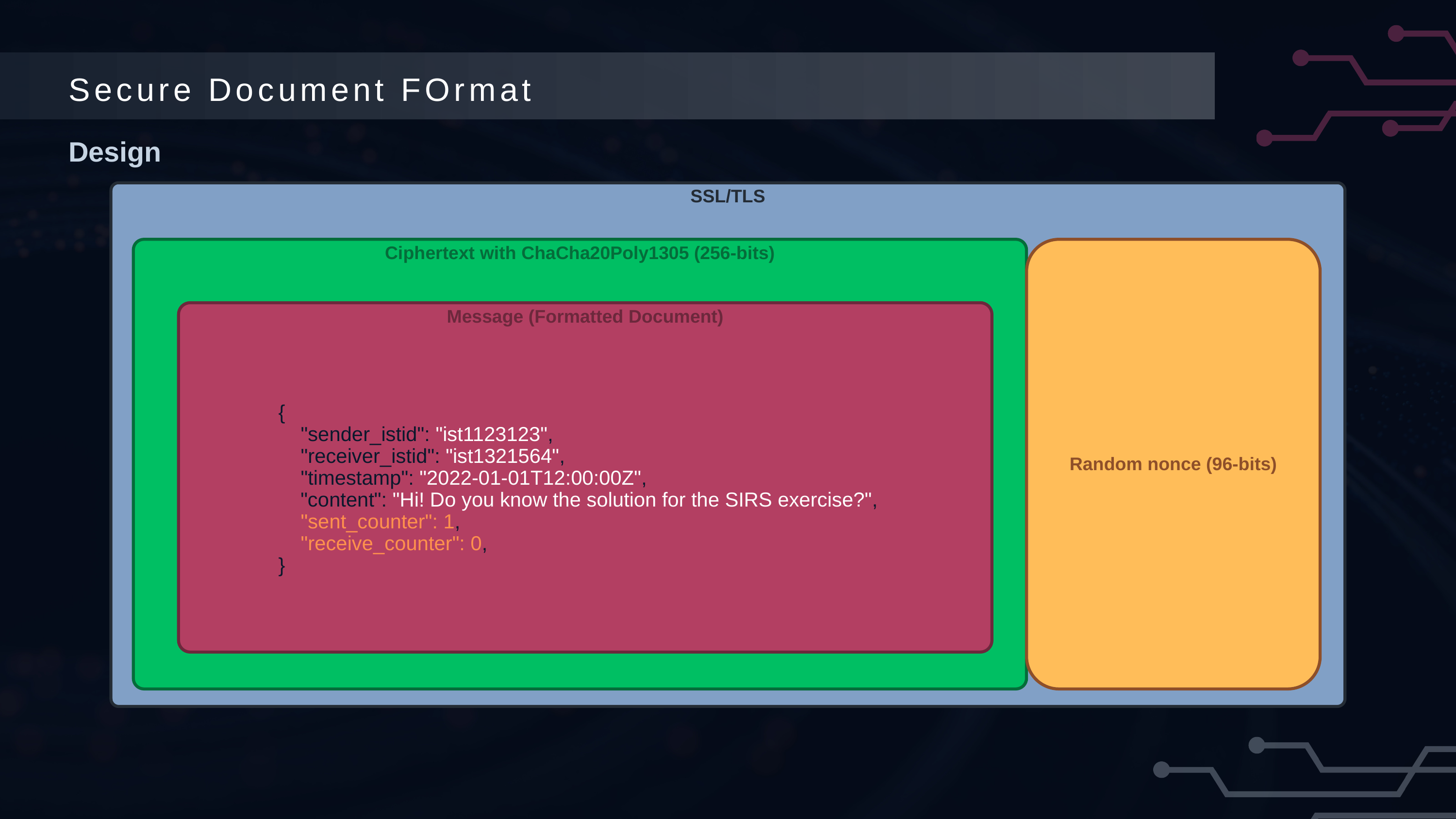

Secure Document FOrmat
Design

SSL/TLS

Ciphertext with ChaCha20Poly1305 (256-bits)

Random nonce (96-bits)

Message (Formatted Document)
    {
        "sender_istid": "ist1123123",
        "receiver_istid": "ist1321564",
        "timestamp": "2022-01-01T12:00:00Z",
        "content": "Hi! Do you know the solution for the SIRS exercise?",
        "sent_counter": 1,
        "receive_counter": 0,
    }